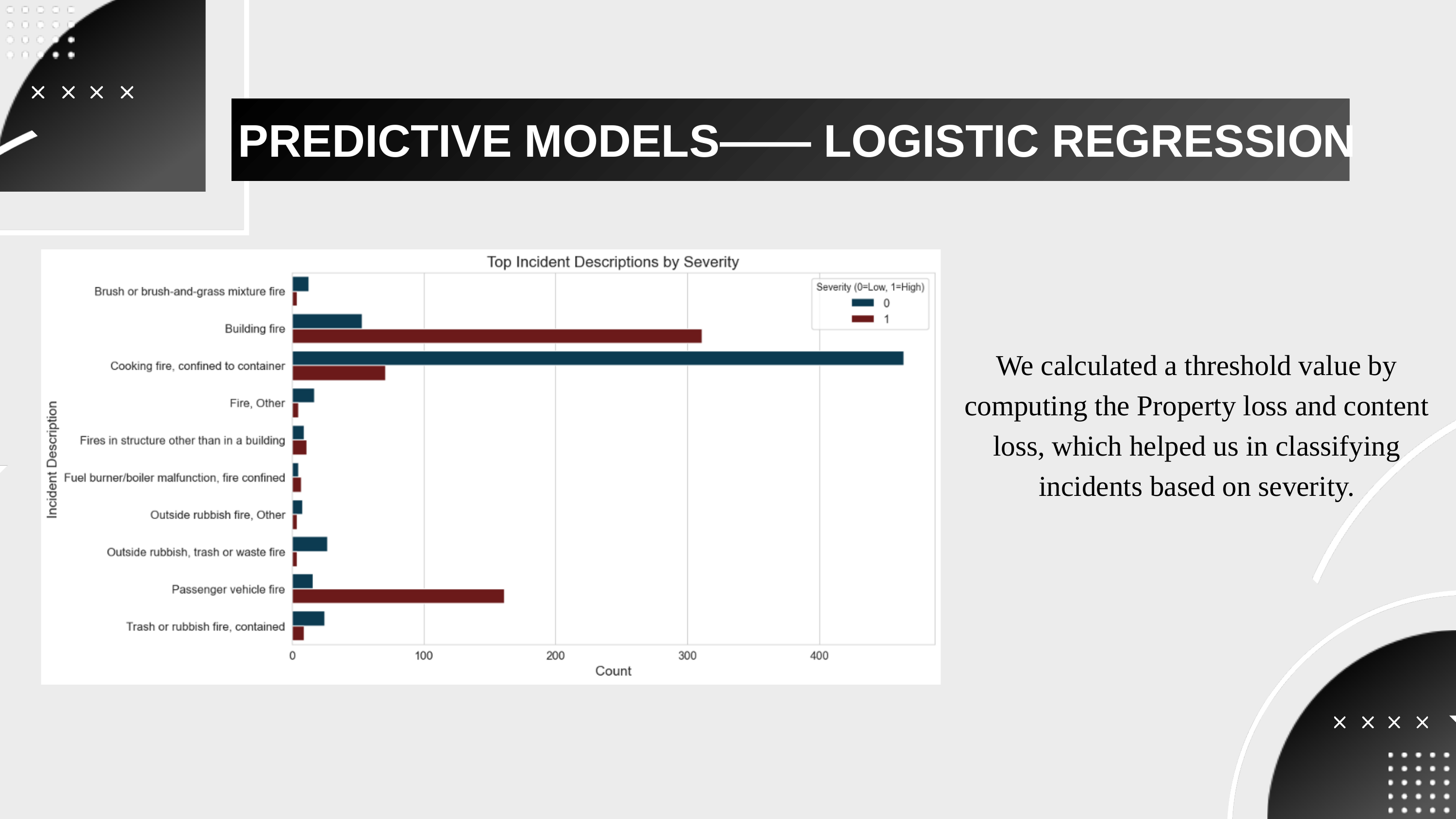

PREDICTIVE MODELS—— LOGISTIC REGRESSION

We calculated a threshold value by computing the Property loss and content loss, which helped us in classifying incidents based on severity.